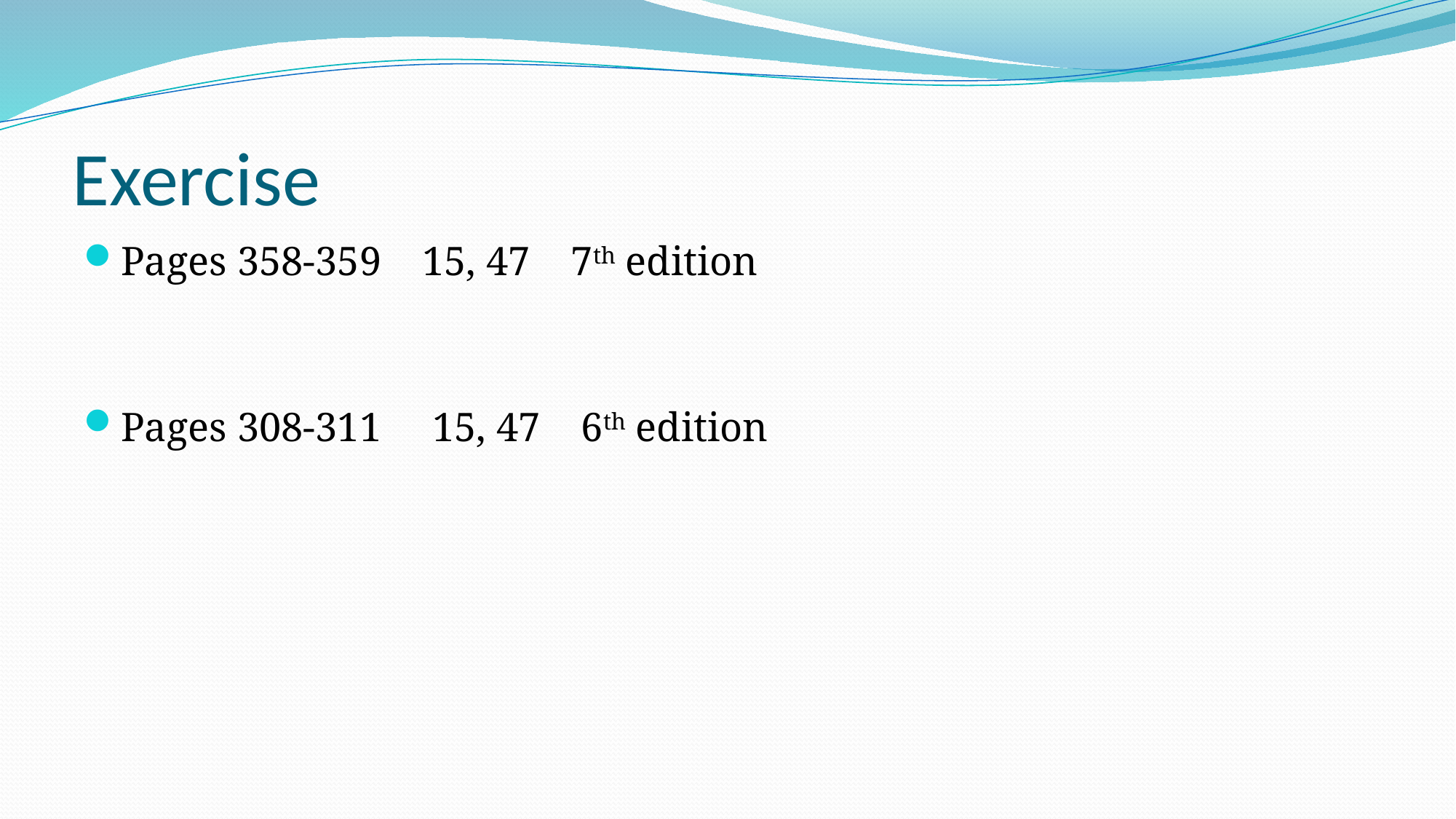

# Exercise
Pages 358-359    15, 47    7th edition

Pages 308-311     15, 47    6th edition